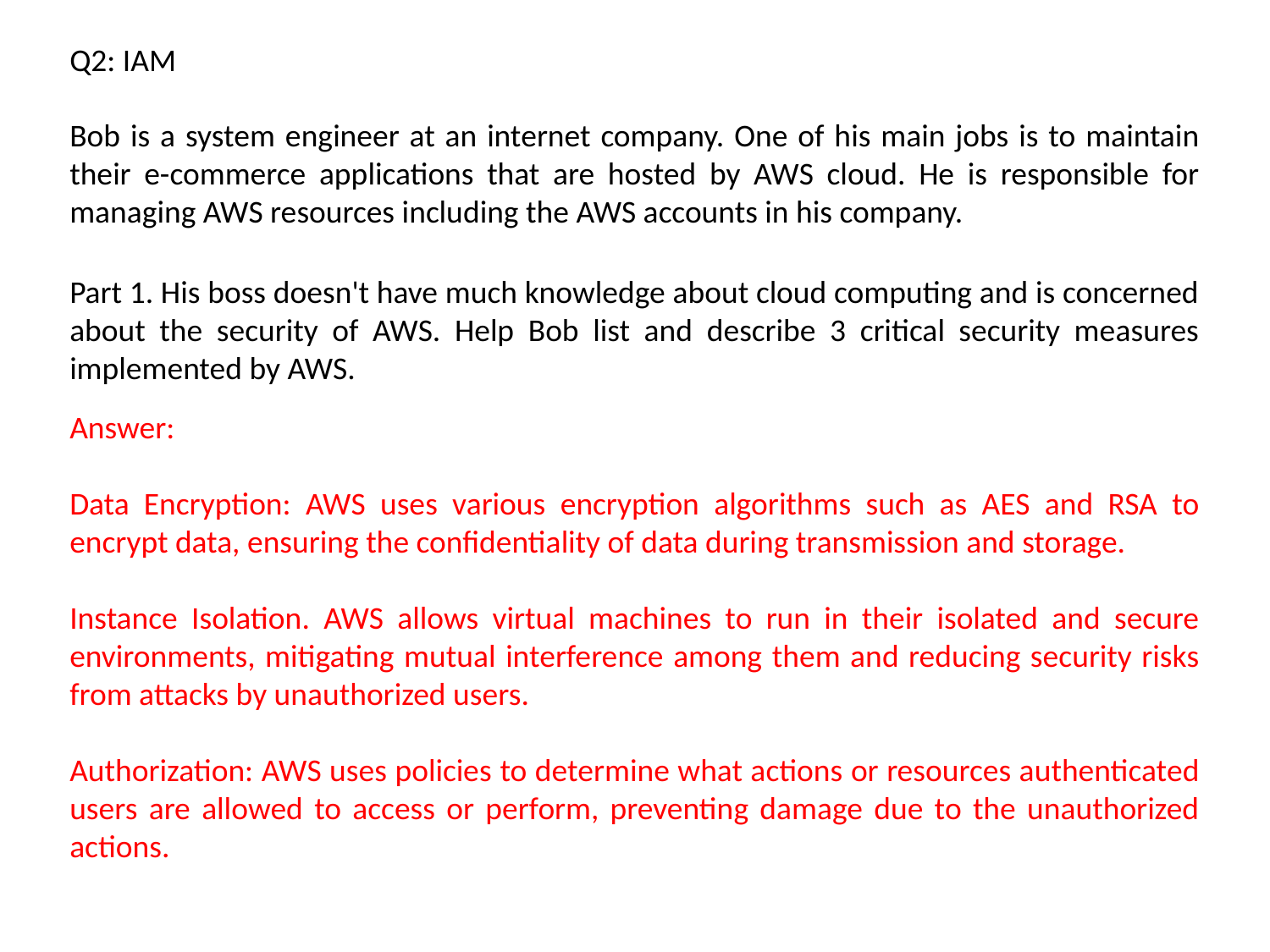

Q2: IAM
Bob is a system engineer at an internet company. One of his main jobs is to maintain their e-commerce applications that are hosted by AWS cloud. He is responsible for managing AWS resources including the AWS accounts in his company.
Part 1. His boss doesn't have much knowledge about cloud computing and is concerned about the security of AWS. Help Bob list and describe 3 critical security measures implemented by AWS.
Answer:

Data Encryption: AWS uses various encryption algorithms such as AES and RSA to encrypt data, ensuring the confidentiality of data during transmission and storage.

Instance Isolation. AWS allows virtual machines to run in their isolated and secure environments, mitigating mutual interference among them and reducing security risks from attacks by unauthorized users.

Authorization: AWS uses policies to determine what actions or resources authenticated users are allowed to access or perform, preventing damage due to the unauthorized actions.